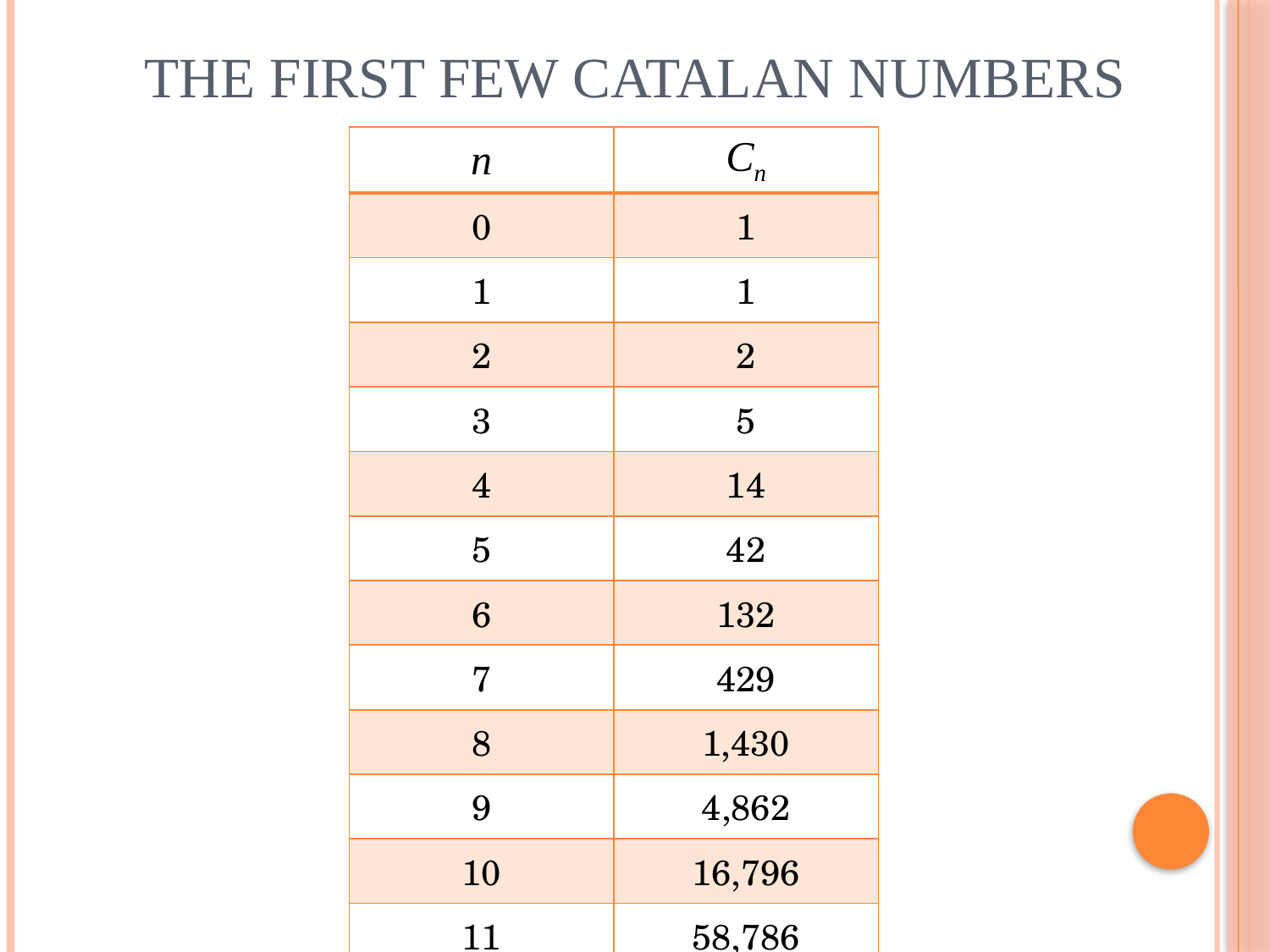

# The first few Catalan Numbers
| n | Cn |
| --- | --- |
| 0 | 1 |
| 1 | 1 |
| 2 | 2 |
| 3 | 5 |
| 4 | 14 |
| 5 | 42 |
| 6 | 132 |
| 7 | 429 |
| 8 | 1,430 |
| 9 | 4,862 |
| 10 | 16,796 |
| 11 | 58,786 |
| 12 | 208,012 |